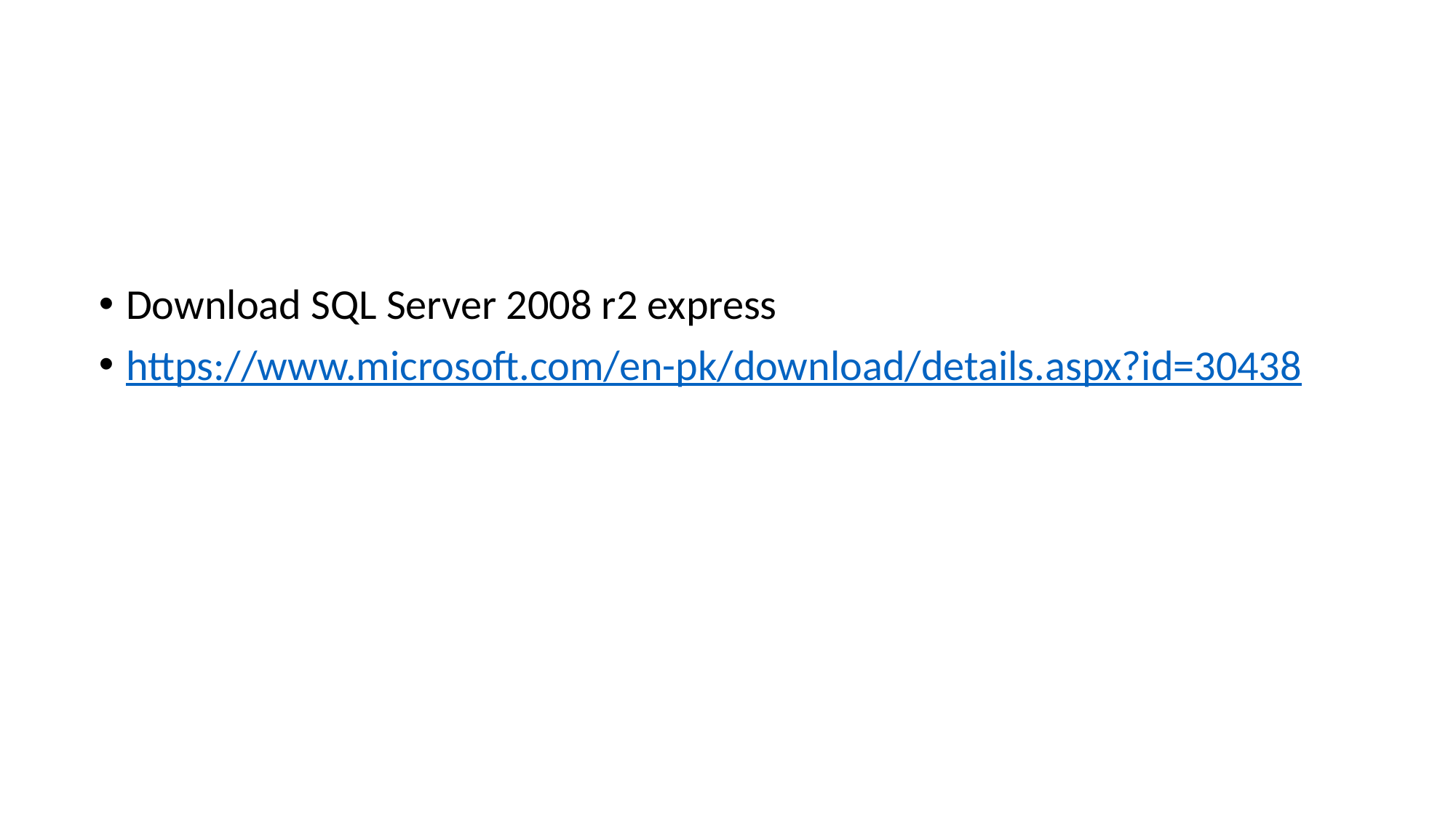

#
Download SQL Server 2008 r2 express
https://www.microsoft.com/en-pk/download/details.aspx?id=30438